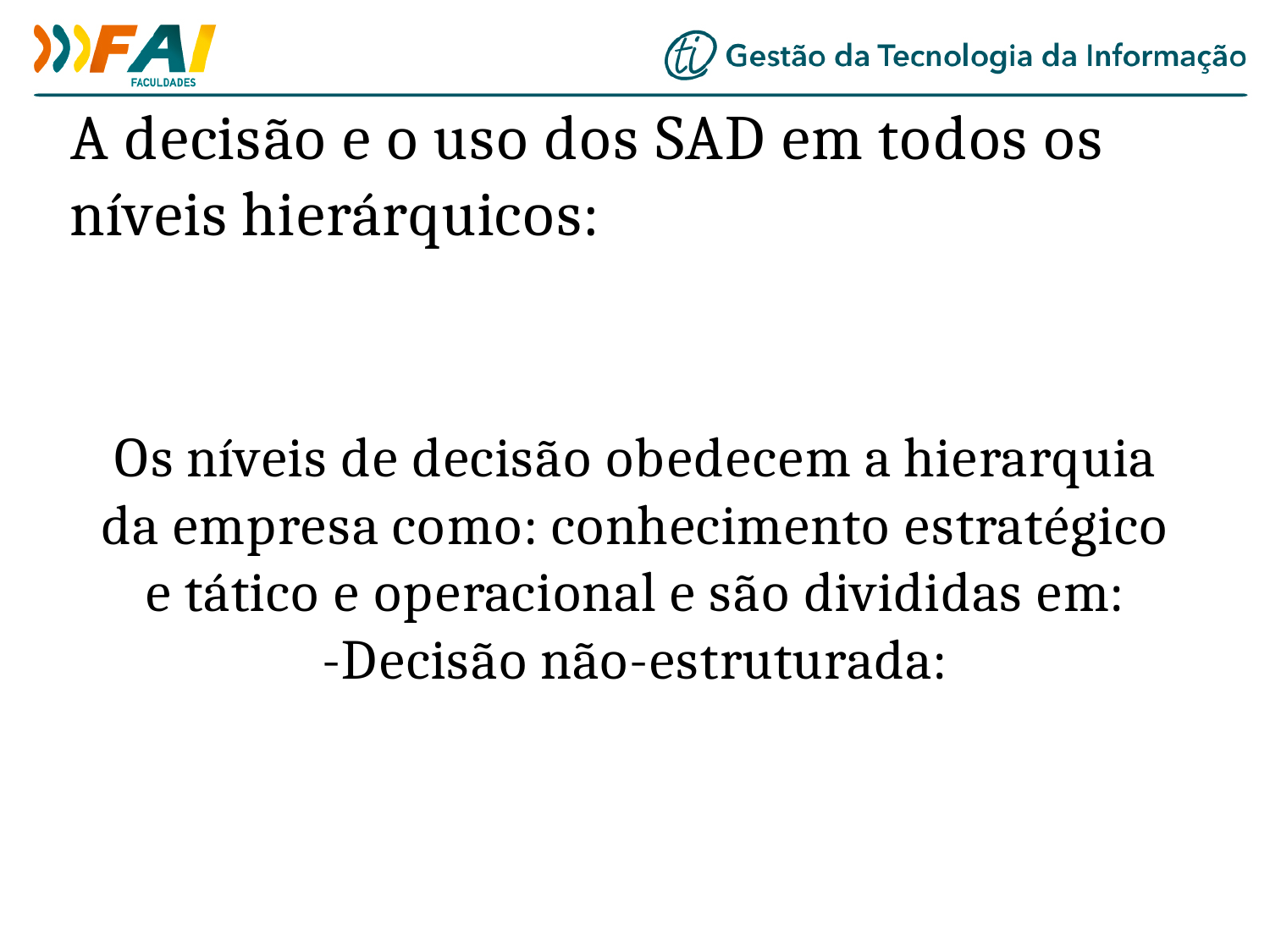

A decisão e o uso dos SAD em todos os níveis hierárquicos:
Os níveis de decisão obedecem a hierarquia da empresa como: conhecimento estratégico e tático e operacional e são divididas em:
  -Decisão não-estruturada: